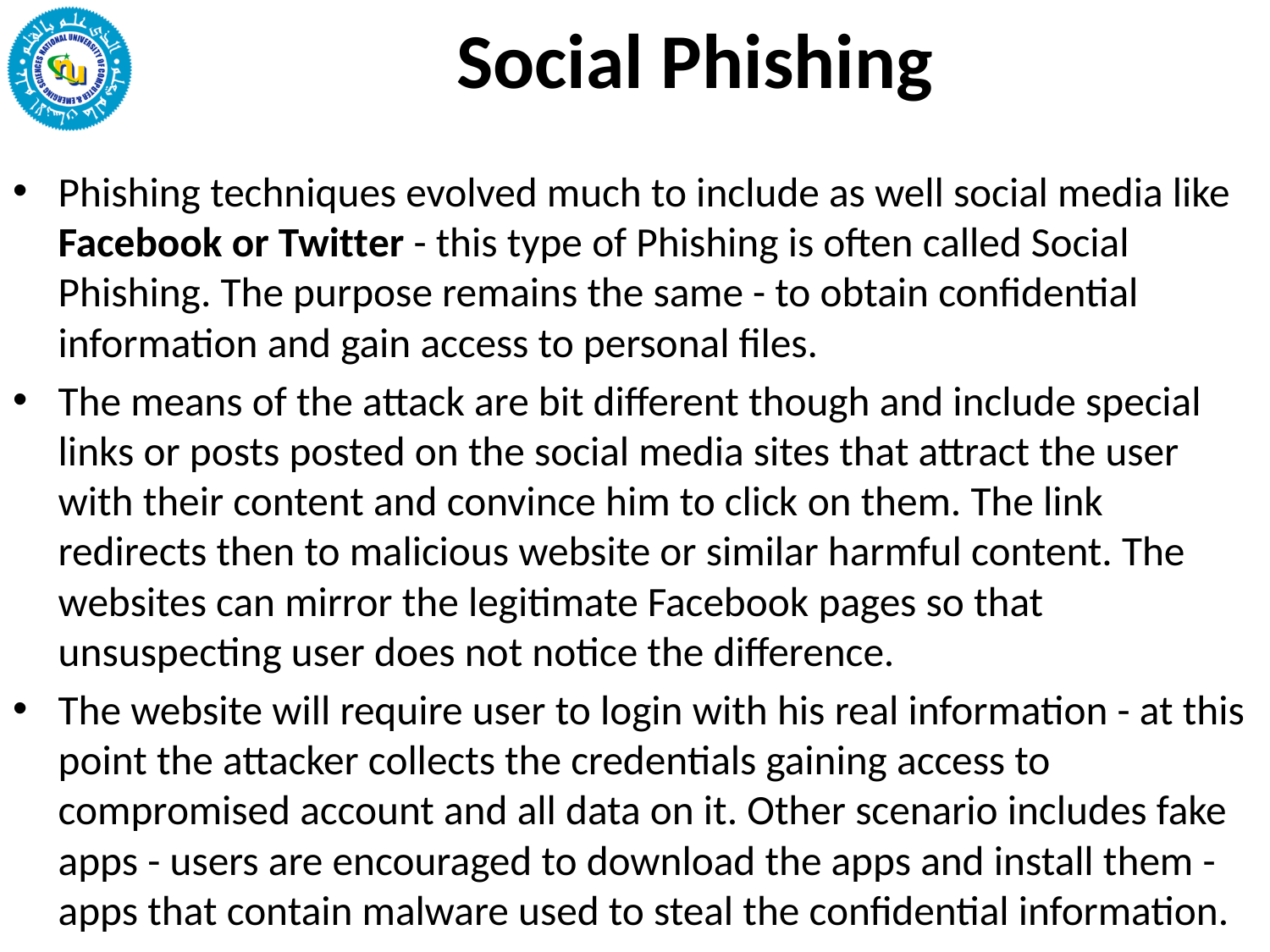

# Social Phishing
Phishing techniques evolved much to include as well social media like Facebook or Twitter - this type of Phishing is often called Social Phishing. The purpose remains the same - to obtain confidential information and gain access to personal files.
The means of the attack are bit different though and include special links or posts posted on the social media sites that attract the user with their content and convince him to click on them. The link redirects then to malicious website or similar harmful content. The websites can mirror the legitimate Facebook pages so that unsuspecting user does not notice the difference.
The website will require user to login with his real information - at this point the attacker collects the credentials gaining access to compromised account and all data on it. Other scenario includes fake apps - users are encouraged to download the apps and install them - apps that contain malware used to steal the confidential information.